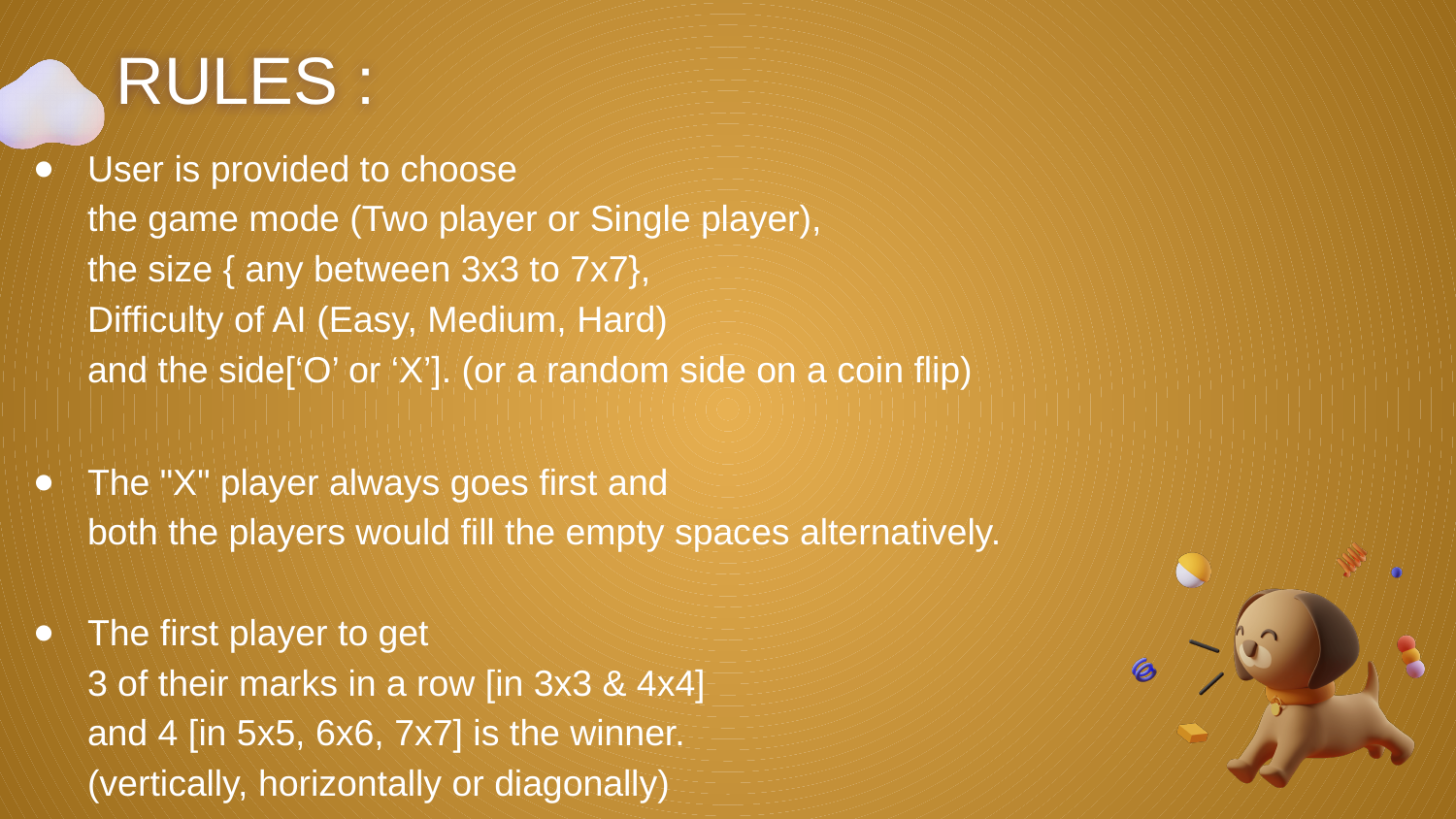

# RULES :
User is provided to choose
the game mode (Two player or Single player),
the size { any between 3x3 to 7x7},
Difficulty of AI (Easy, Medium, Hard)
and the side[‘O’ or ‘X’]. (or a random side on a coin flip)

The "X" player always goes first and
both the players would fill the empty spaces alternatively.
The first player to get
3 of their marks in a row [in 3x3 & 4x4]
and 4 [in 5x5, 6x6, 7x7] is the winner.
(vertically, horizontally or diagonally)